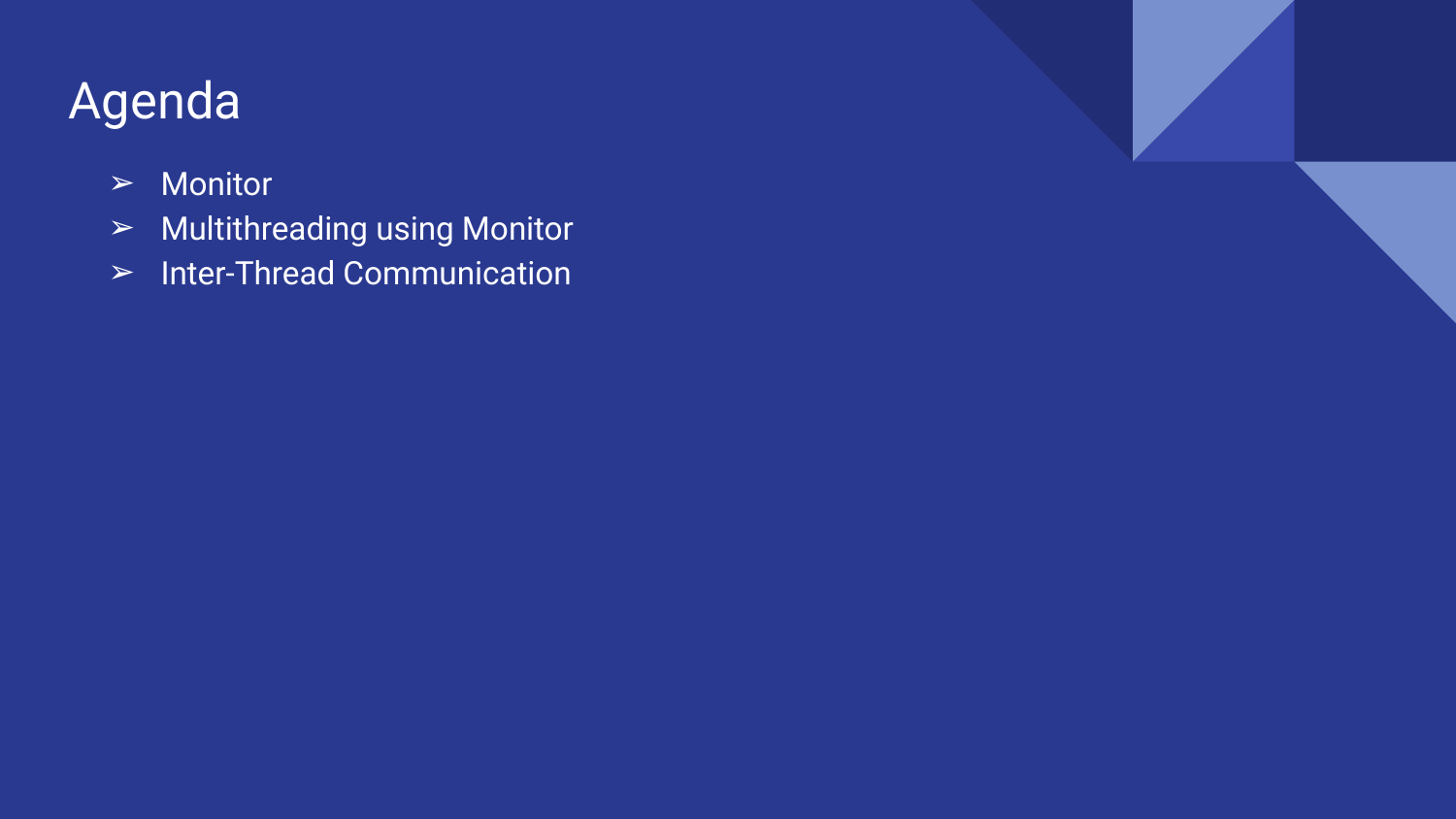

# Agenda
Monitor
Multithreading using Monitor
Inter-Thread Communication